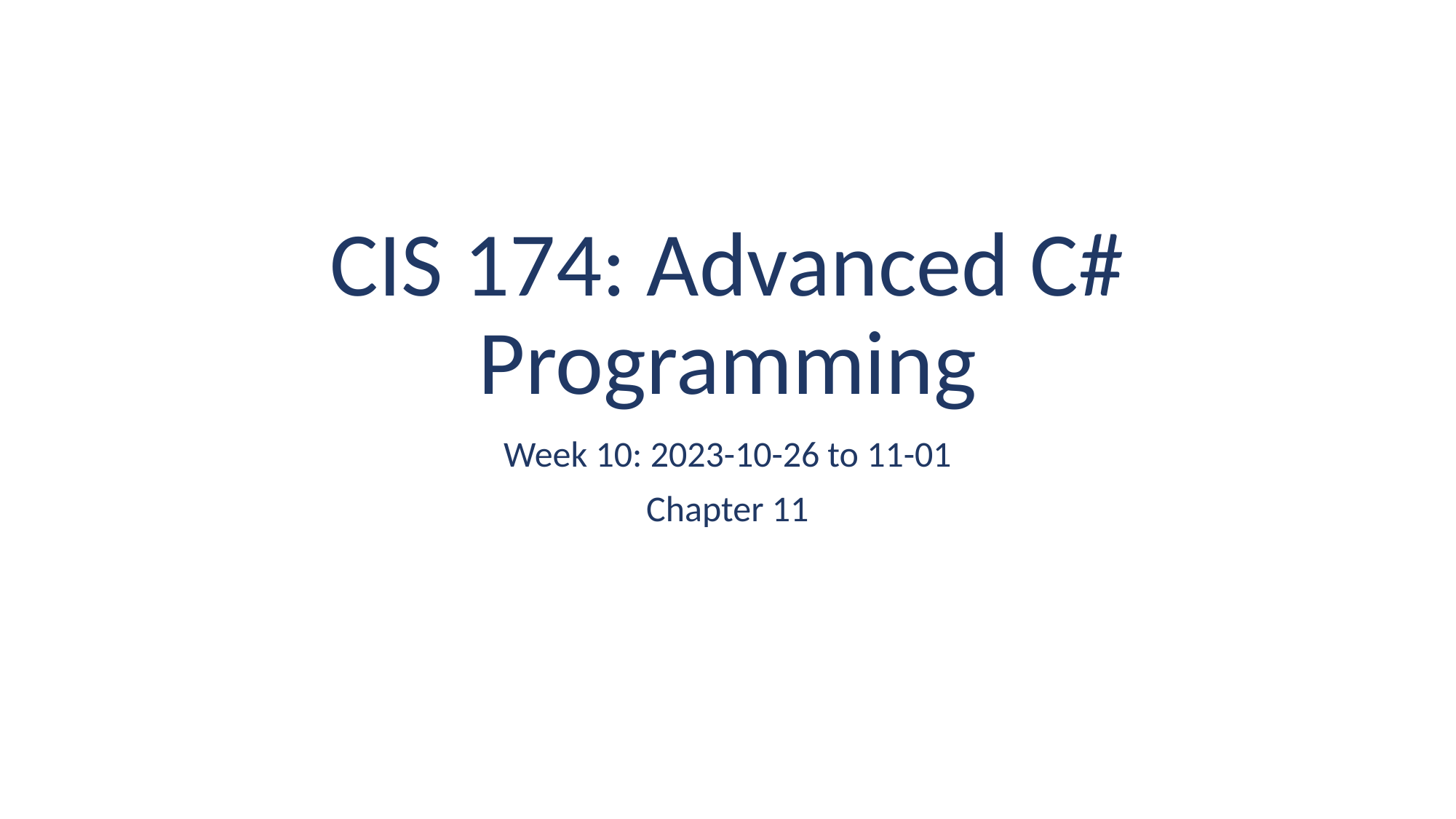

# CIS 174: Advanced C# Programming
Week 10: 2023-10-26 to 11-01
Chapter 11